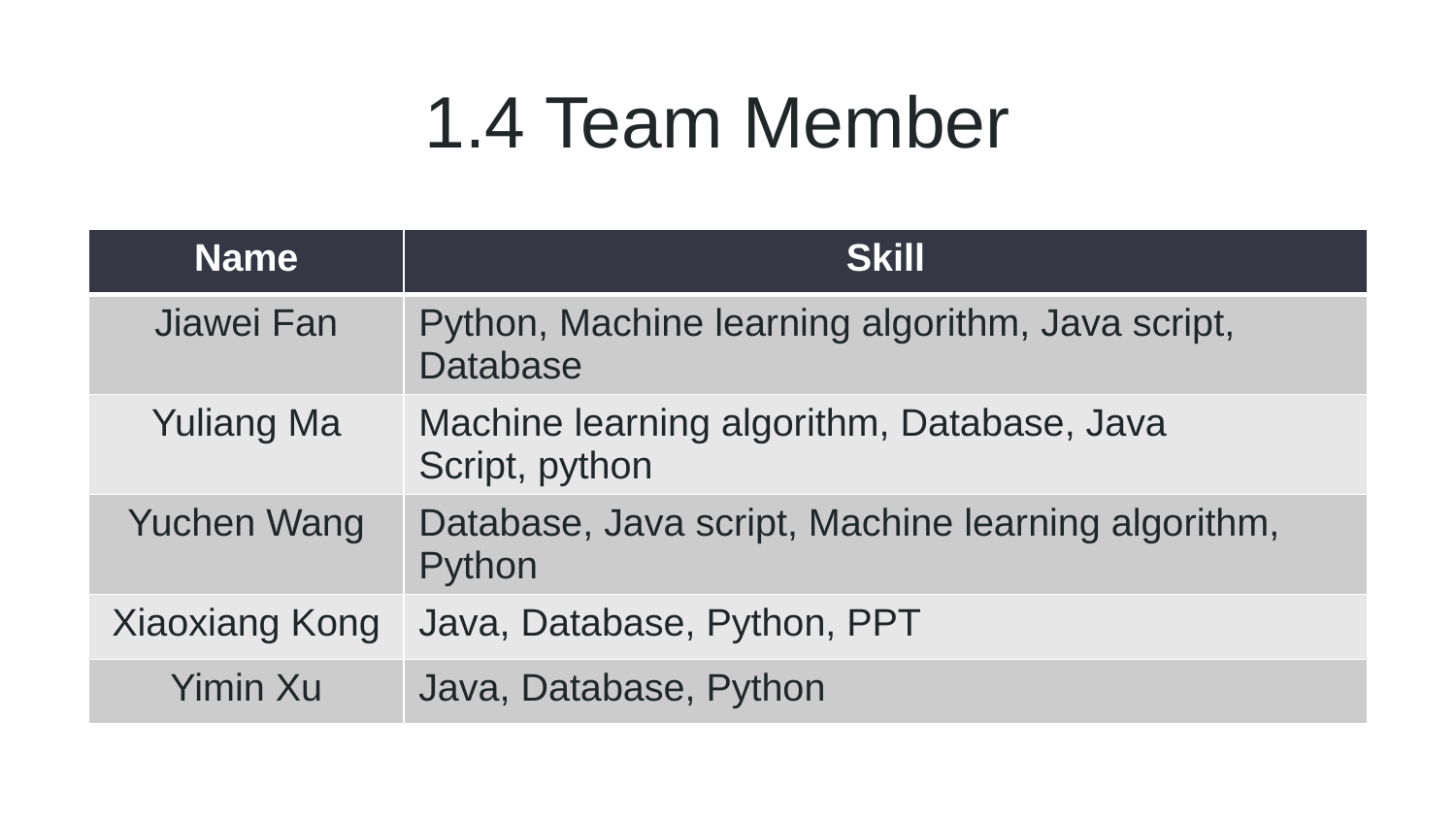

1.4 Team Member
| Name | Skill |
| --- | --- |
| Jiawei Fan | Python, Machine learning algorithm, Java script, Database |
| Yuliang Ma | Machine learning algorithm, Database, Java Script, python |
| Yuchen Wang | Database, Java script, Machine learning algorithm, Python |
| Xiaoxiang Kong | Java, Database, Python, PPT |
| Yimin Xu | Java, Database, Python |